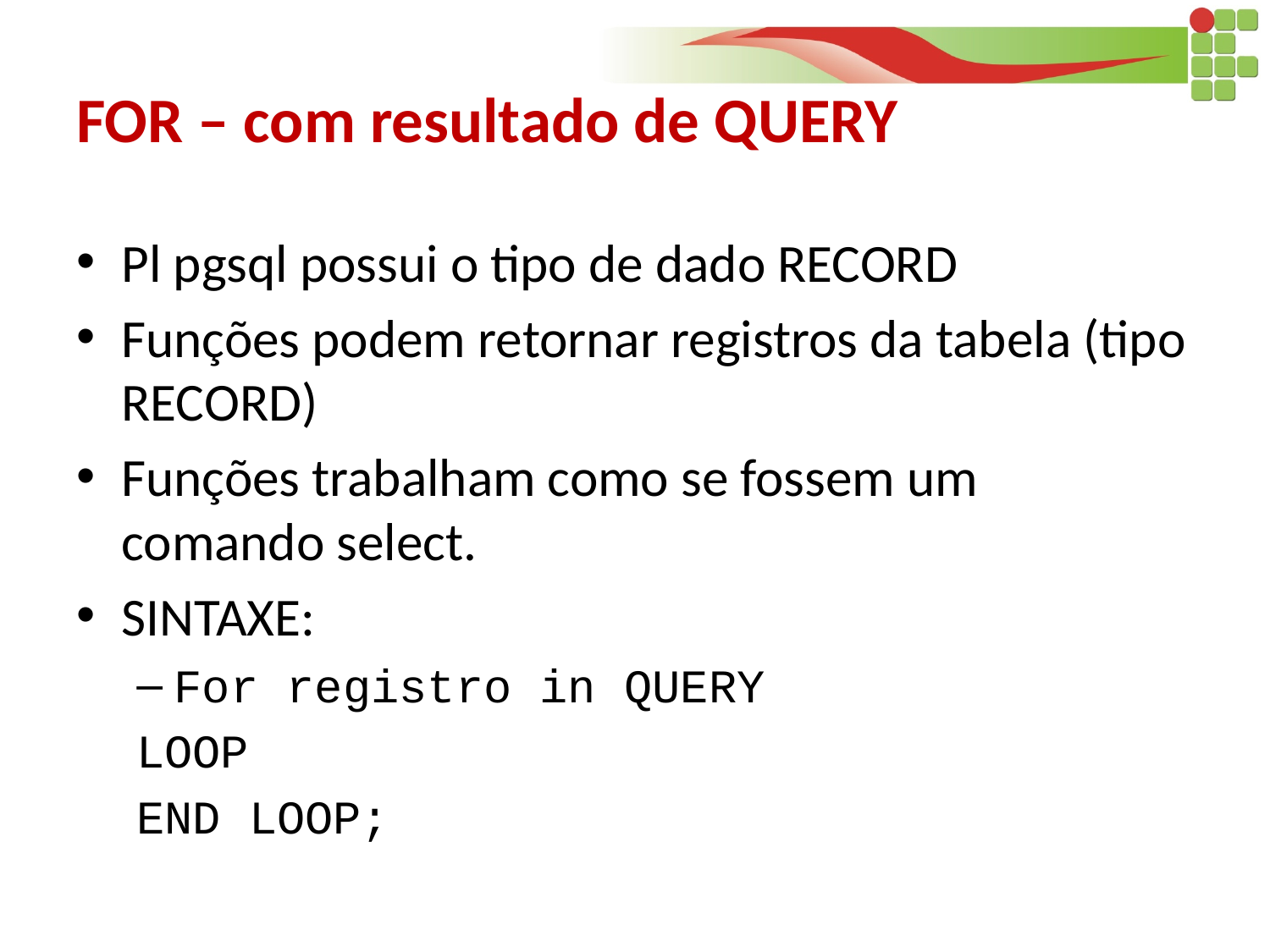

# FOR – com resultado de QUERY
Pl pgsql possui o tipo de dado RECORD
Funções podem retornar registros da tabela (tipo RECORD)
Funções trabalham como se fossem um comando select.
SINTAXE:
For registro in QUERY
	LOOP
	END LOOP;